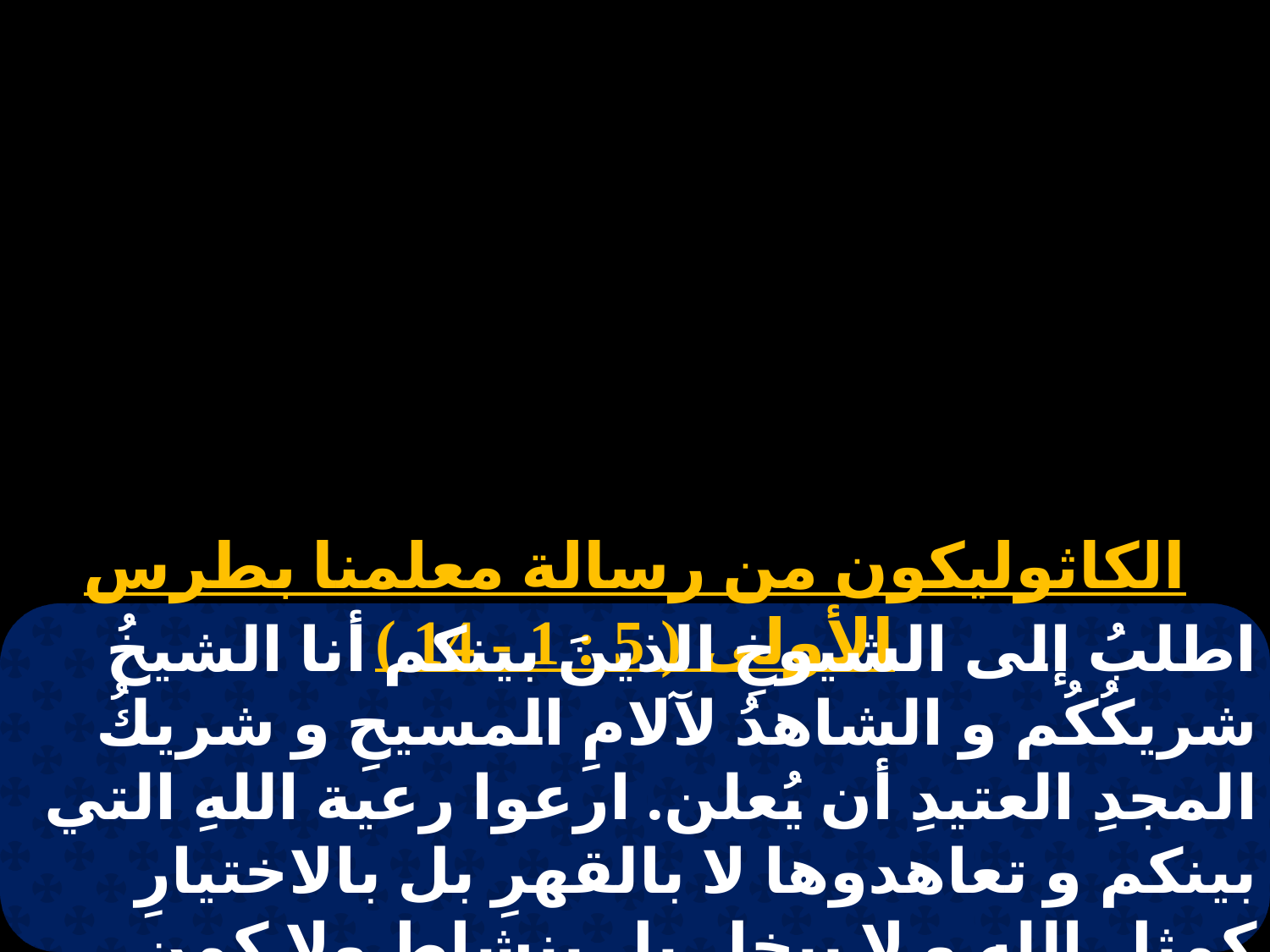

الكاثوليكون من رسالة معلمنا بطرس الأولى ( 5 : 1 - 14 )
اطلبُ إلى الشيوخِ الذينَ بينكم أنا الشيخُ شريكُكُم و الشاهدُ لآلامِ المسيحِ و شريكُ المجدِ العتيدِ أن يُعلن. ارعوا رعية اللهِ التي بينكم و تعاهدوها لا بالقهرِ بل بالاختيارِ كمثلِ اللهِ و لا ببخلٍ بل بنشاطٍ ولا كمن يَتسلطـُ على المواريثِ بل صائرينَ أمثلة للرعيةِ.